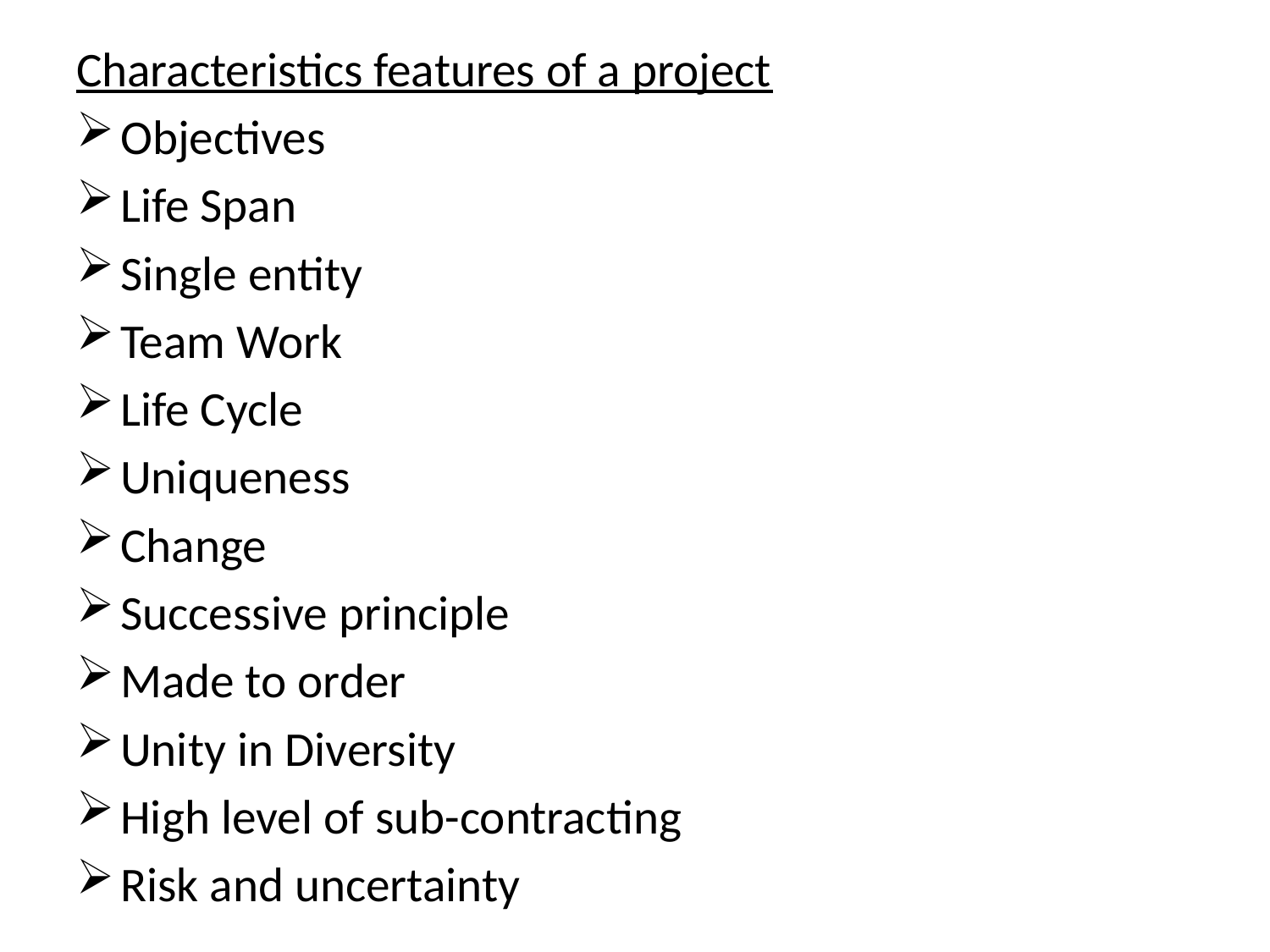

Characteristics features of a project
Objectives
Life Span
Single entity
Team Work
Life Cycle
Uniqueness
Change
Successive principle
Made to order
Unity in Diversity
High level of sub-contracting
Risk and uncertainty